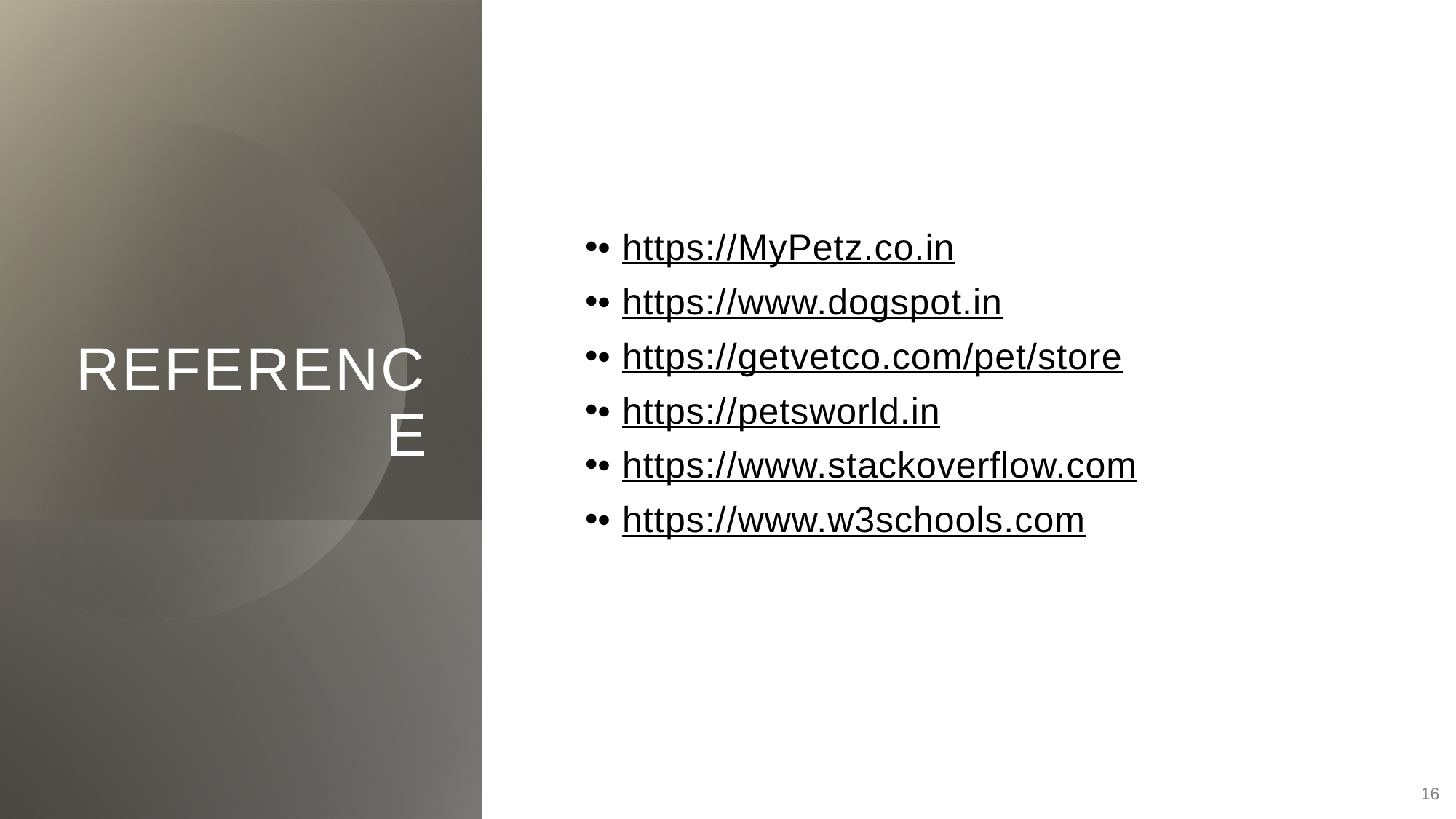

# REFERENCE
• https://MyPetz.co.in
• https://www.dogspot.in
• https://getvetco.com/pet/store
• https://petsworld.in
• https://www.stackoverflow.com
• https://www.w3schools.com

16